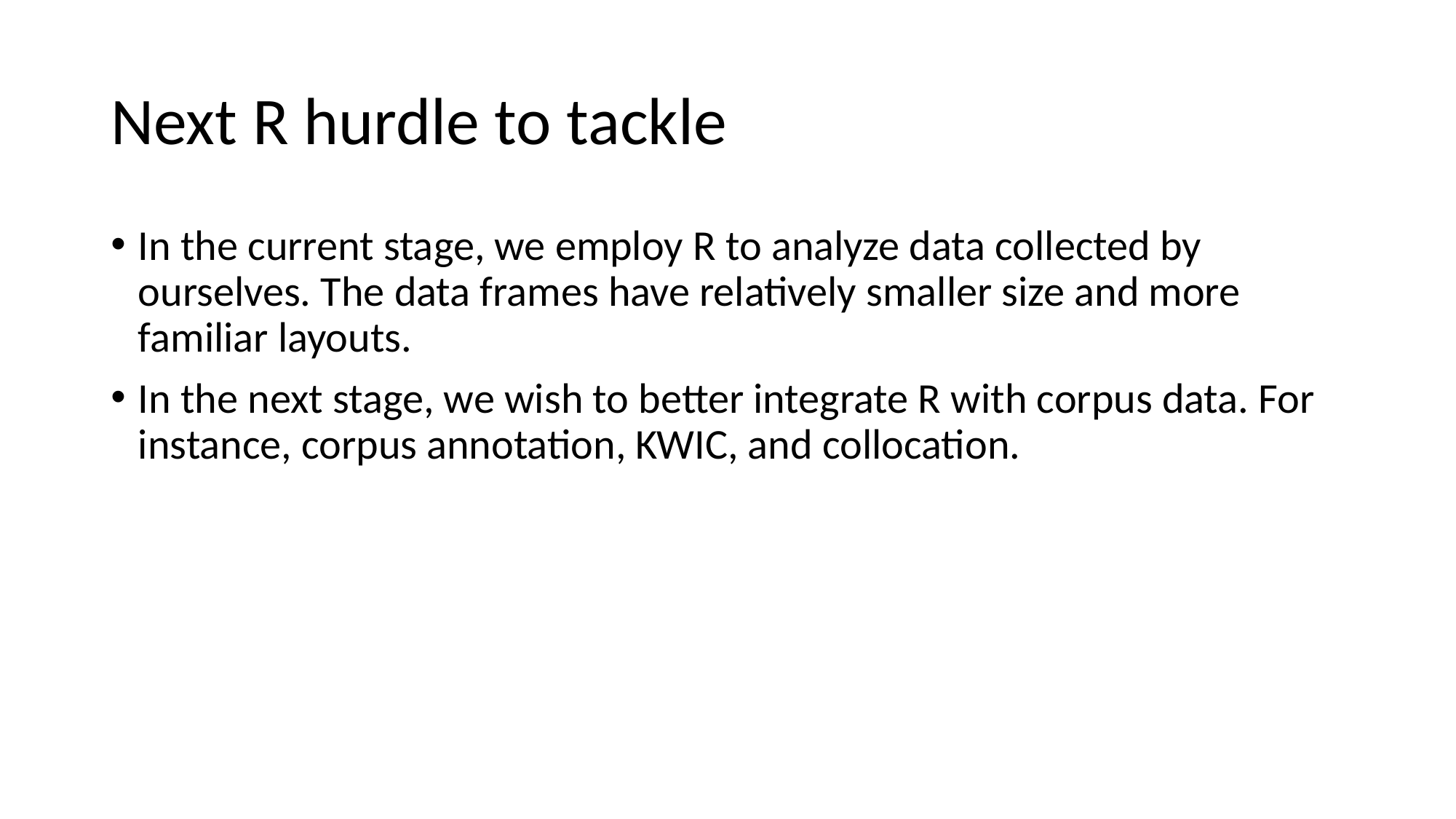

# Next R hurdle to tackle
In the current stage, we employ R to analyze data collected by ourselves. The data frames have relatively smaller size and more familiar layouts.
In the next stage, we wish to better integrate R with corpus data. For instance, corpus annotation, KWIC, and collocation.